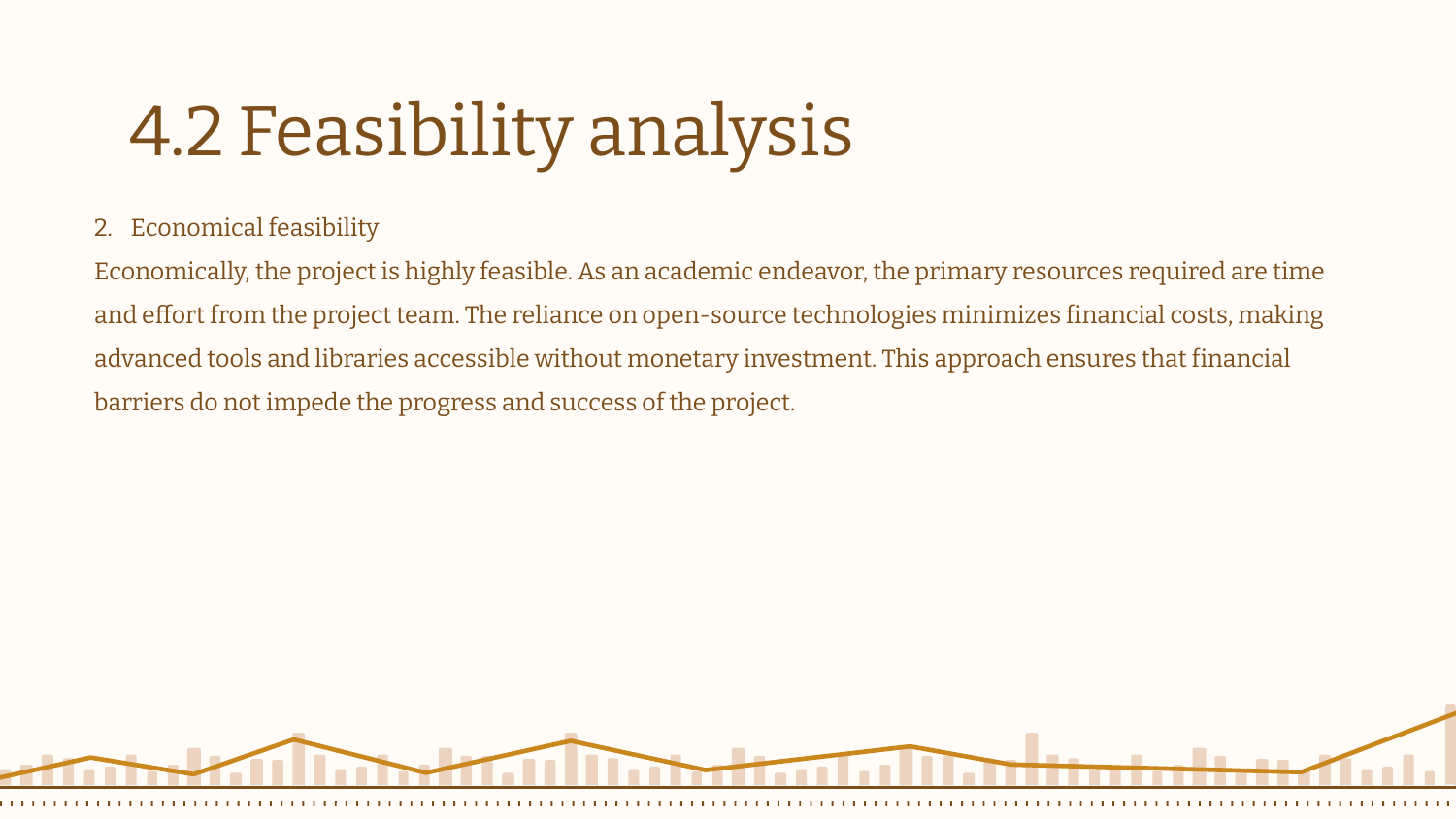

# 4.2 Feasibility analysis
Economical feasibility
Economically, the project is highly feasible. As an academic endeavor, the primary resources required are time and effort from the project team. The reliance on open-source technologies minimizes financial costs, making advanced tools and libraries accessible without monetary investment. This approach ensures that financial barriers do not impede the progress and success of the project.